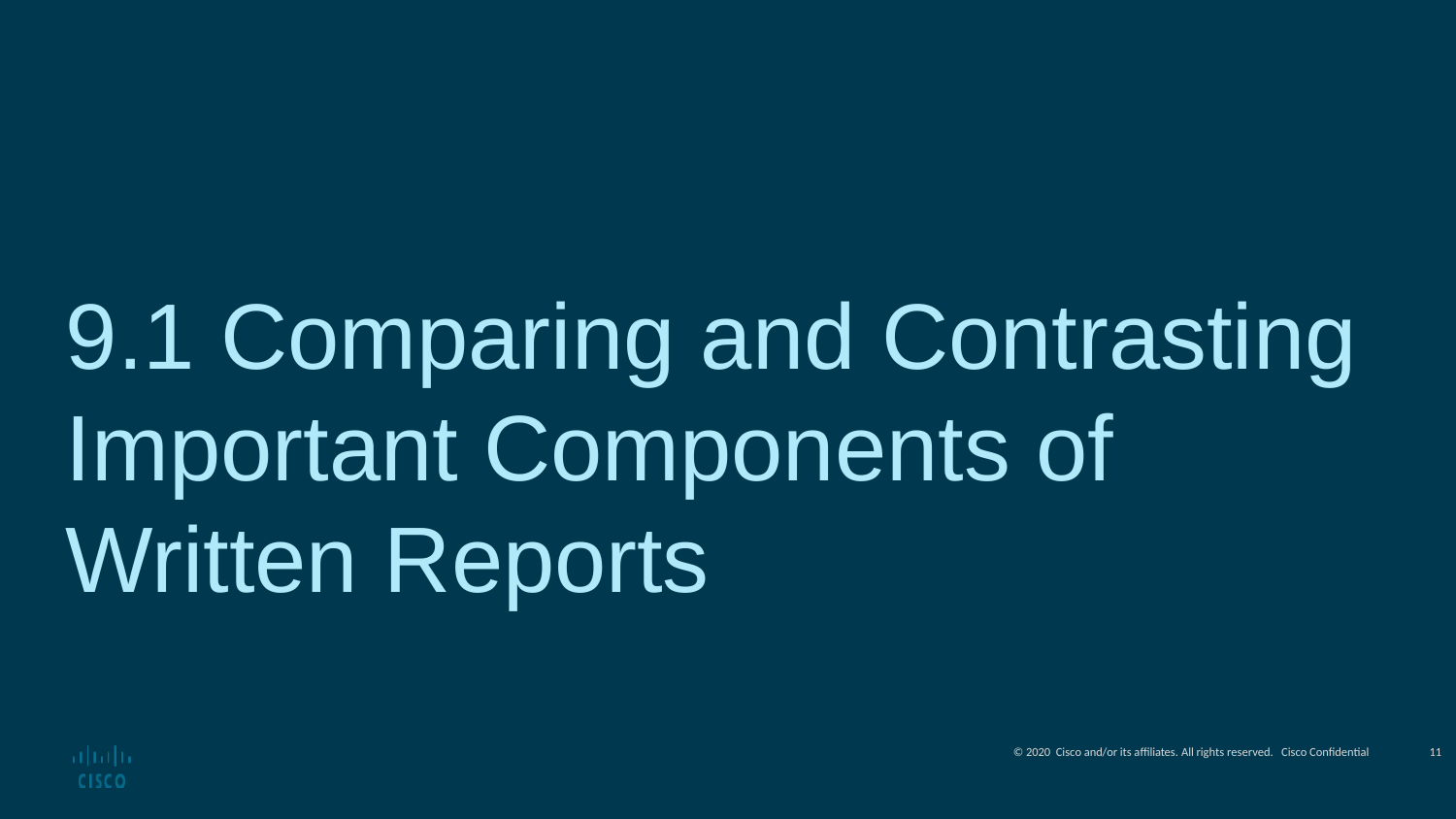

9.1 Comparing and Contrasting Important Components of Written Reports
11